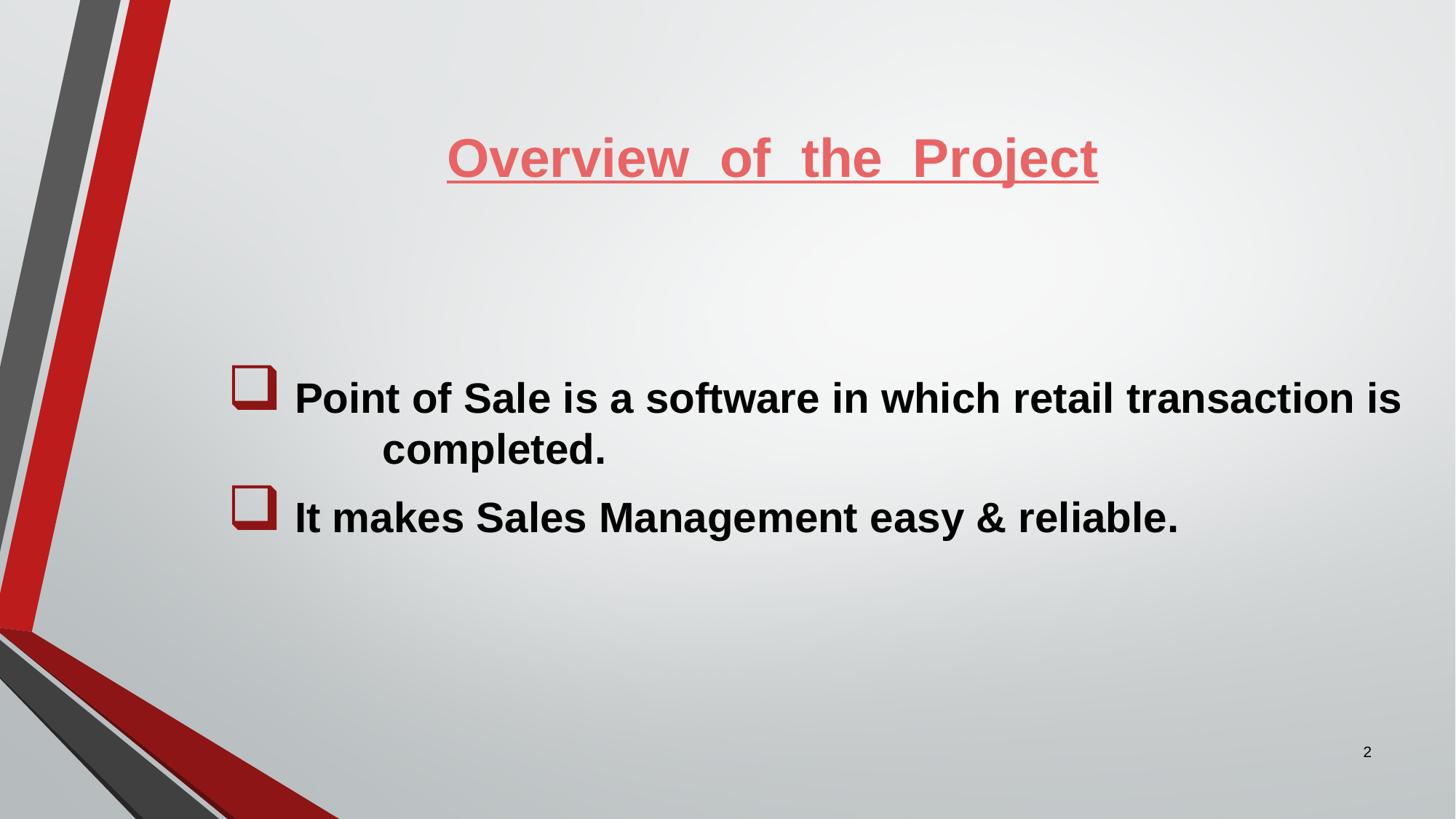

# Overview  of  the  Project
 Point of Sale is a software in which retail transaction is    	 completed.
 It makes Sales Management easy & reliable.
2